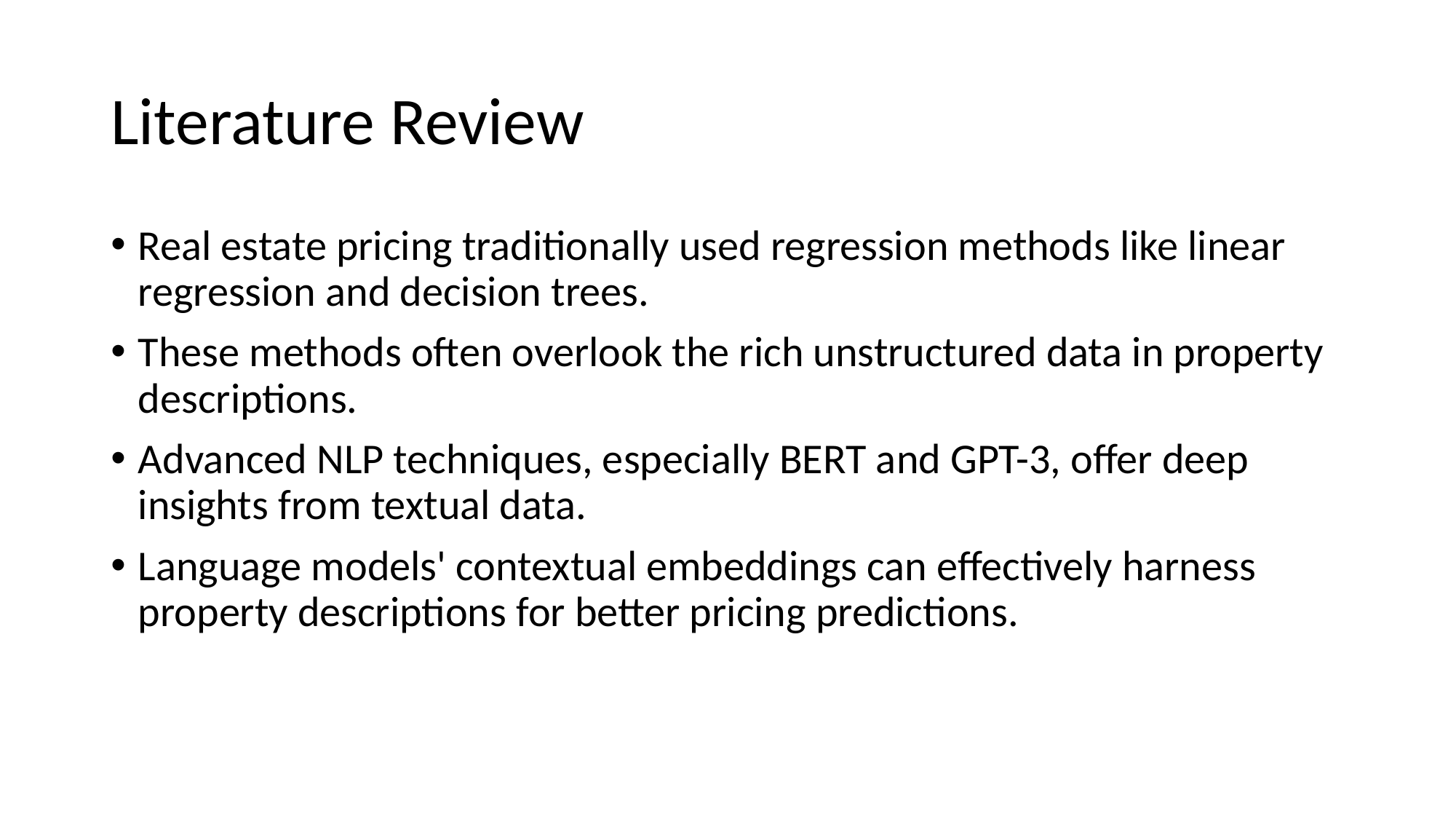

# Literature Review
Real estate pricing traditionally used regression methods like linear regression and decision trees.
These methods often overlook the rich unstructured data in property descriptions.
Advanced NLP techniques, especially BERT and GPT-3, offer deep insights from textual data.
Language models' contextual embeddings can effectively harness property descriptions for better pricing predictions.